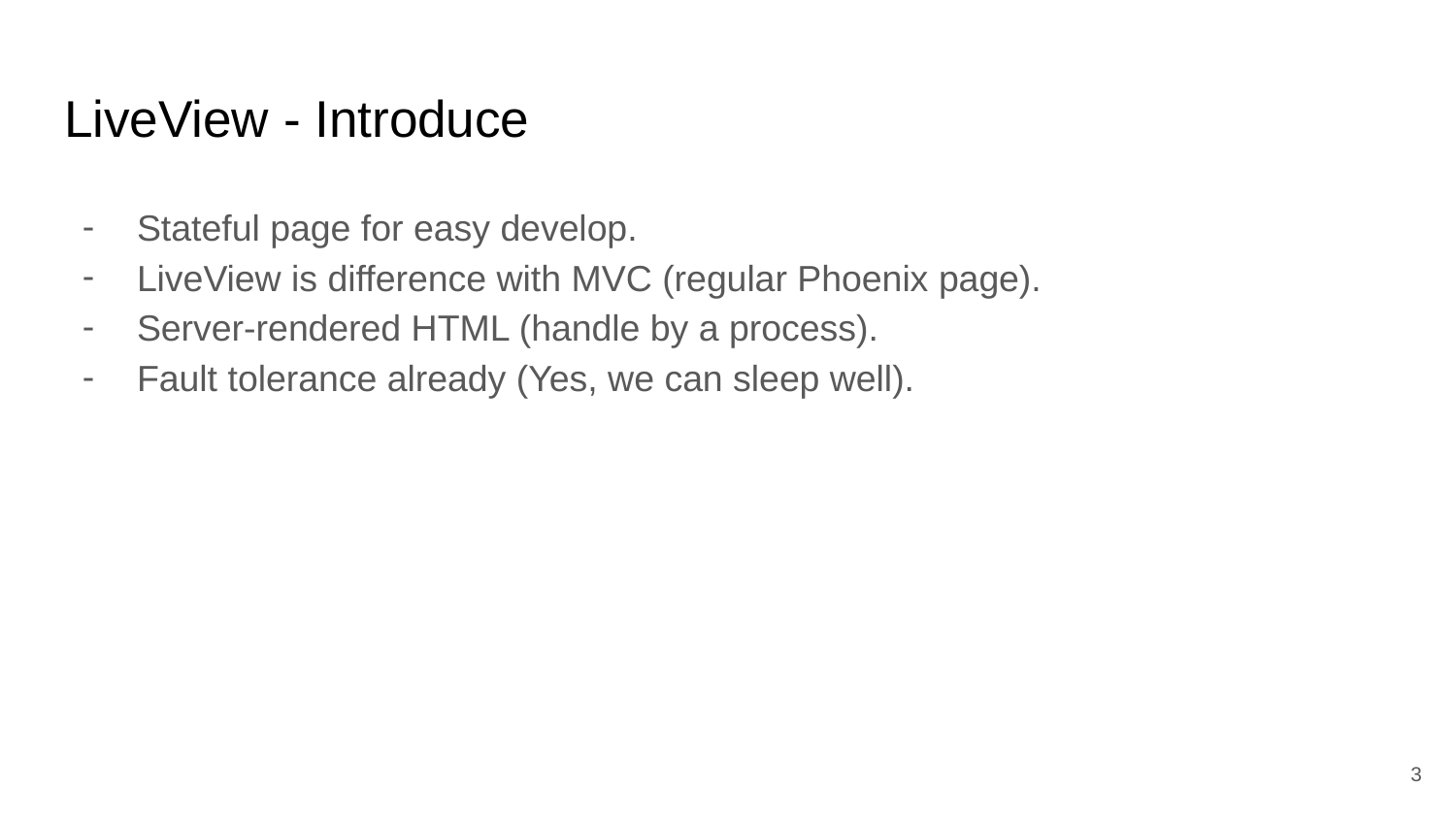

# LiveView - Introduce
Stateful page for easy develop.
LiveView is difference with MVC (regular Phoenix page).
Server-rendered HTML (handle by a process).
Fault tolerance already (Yes, we can sleep well).

3